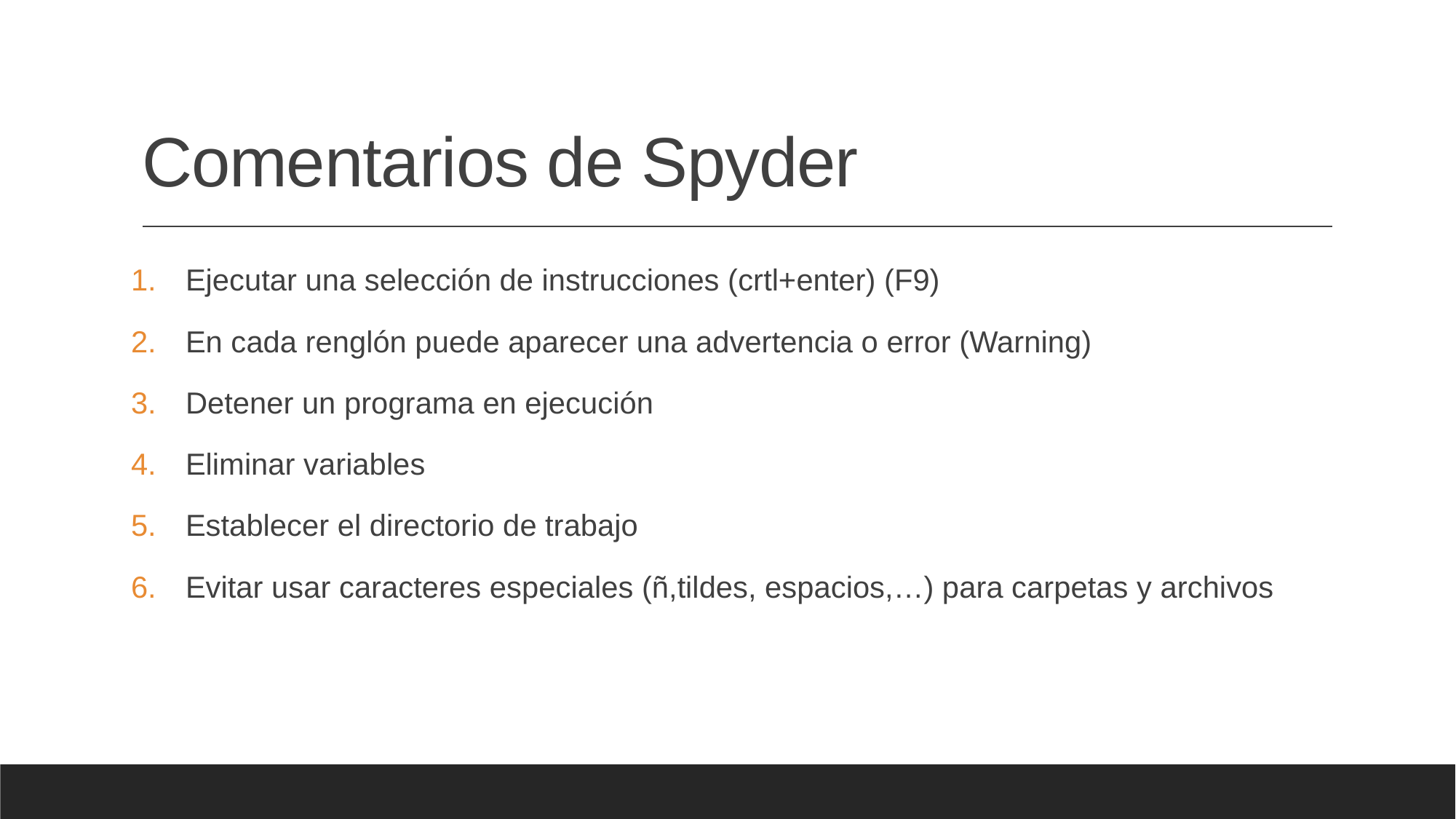

# Comentarios de Spyder
Ejecutar una selección de instrucciones (crtl+enter) (F9)
En cada renglón puede aparecer una advertencia o error (Warning)
Detener un programa en ejecución
Eliminar variables
Establecer el directorio de trabajo
Evitar usar caracteres especiales (ñ,tildes, espacios,…) para carpetas y archivos